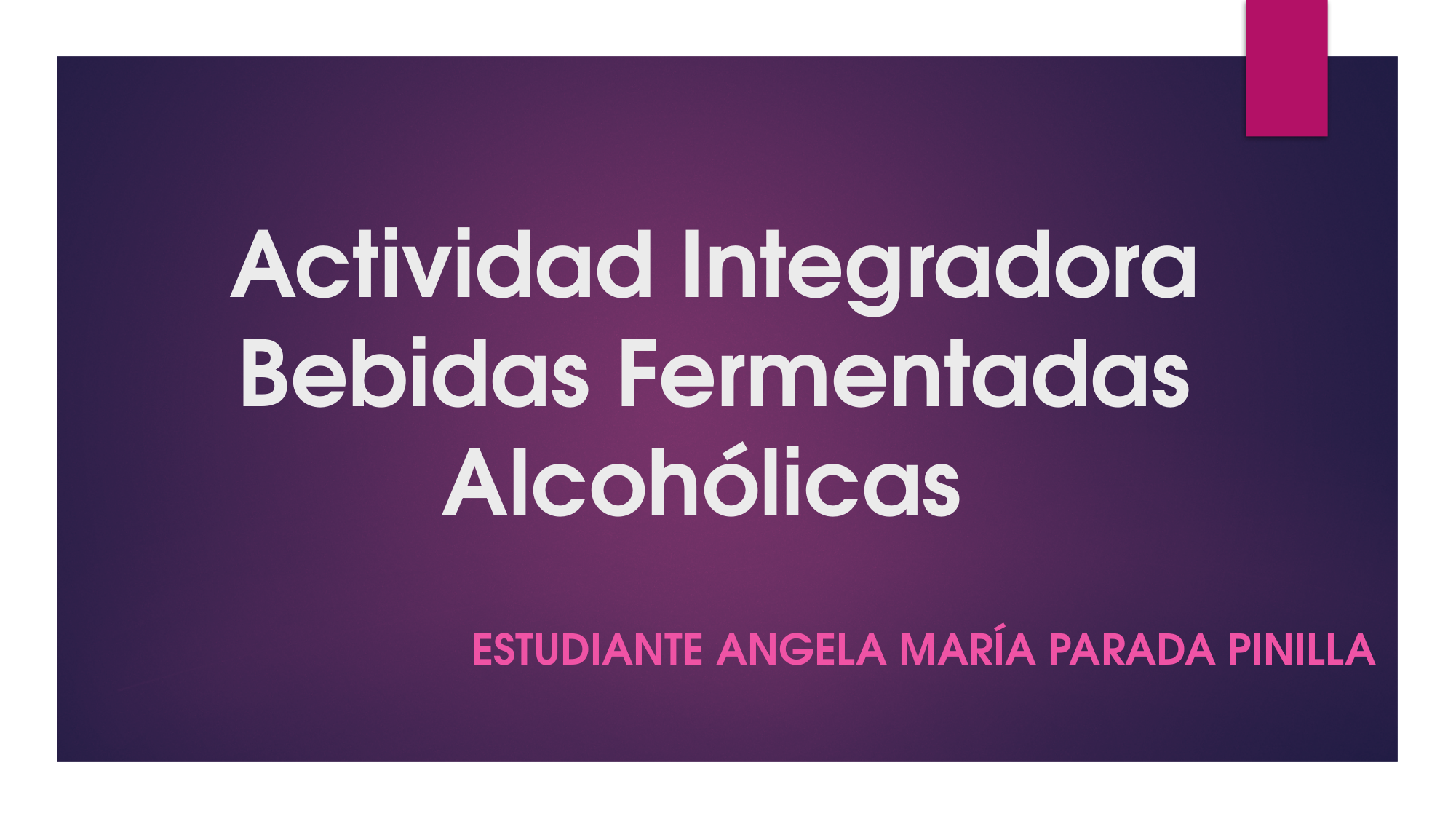

# Actividad Integradora Bebidas Fermentadas Alcohólicas
Estudiante Angela María Parada Pinilla